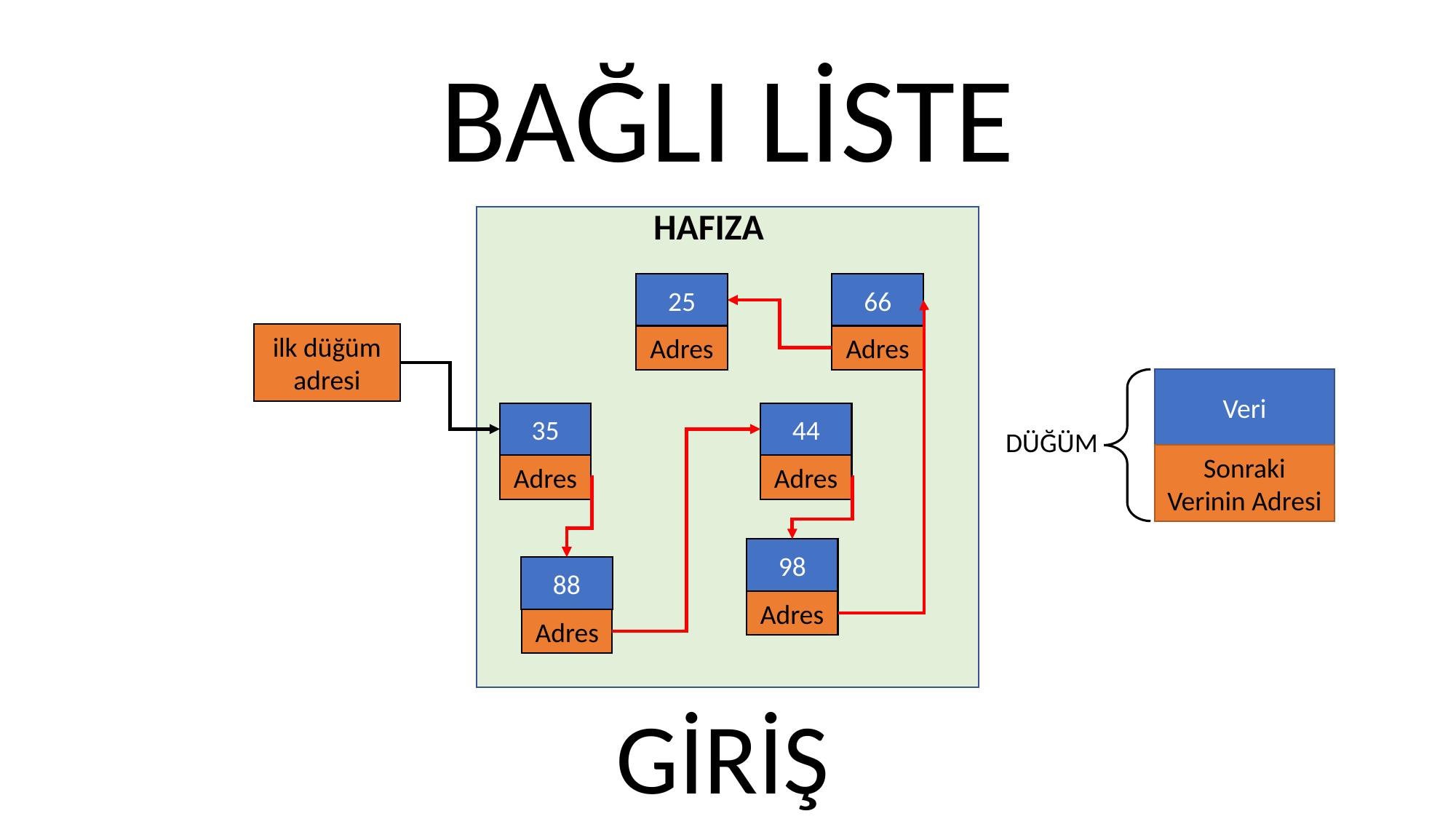

# BAĞLI LİSTE
HAFIZA

25
66
ilk düğüm
adresi
Adres
Adres

Veri
35
44
DÜĞÜM
Sonraki Verinin Adresi
Adres
Adres
98
88
Adres
Adres
GİRİŞ